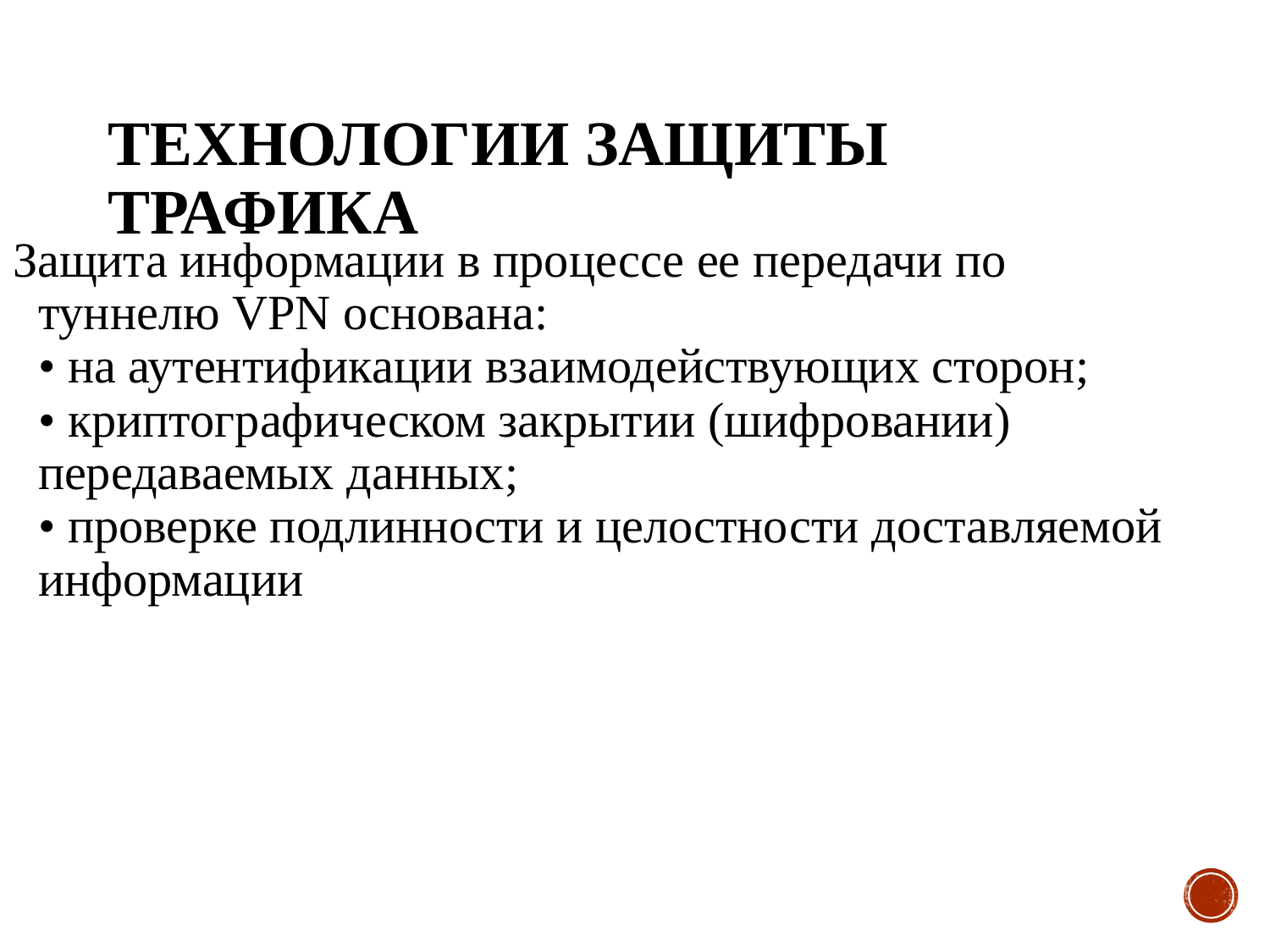

# Технологии защиты трафика
Защита информации в процессе ее передачи по туннелю VPN основана:
• на аутентификации взаимодействующих сторон;
• криптографическом закрытии (шифровании) передаваемых данных;
• проверке подлинности и целостности доставляемой информации